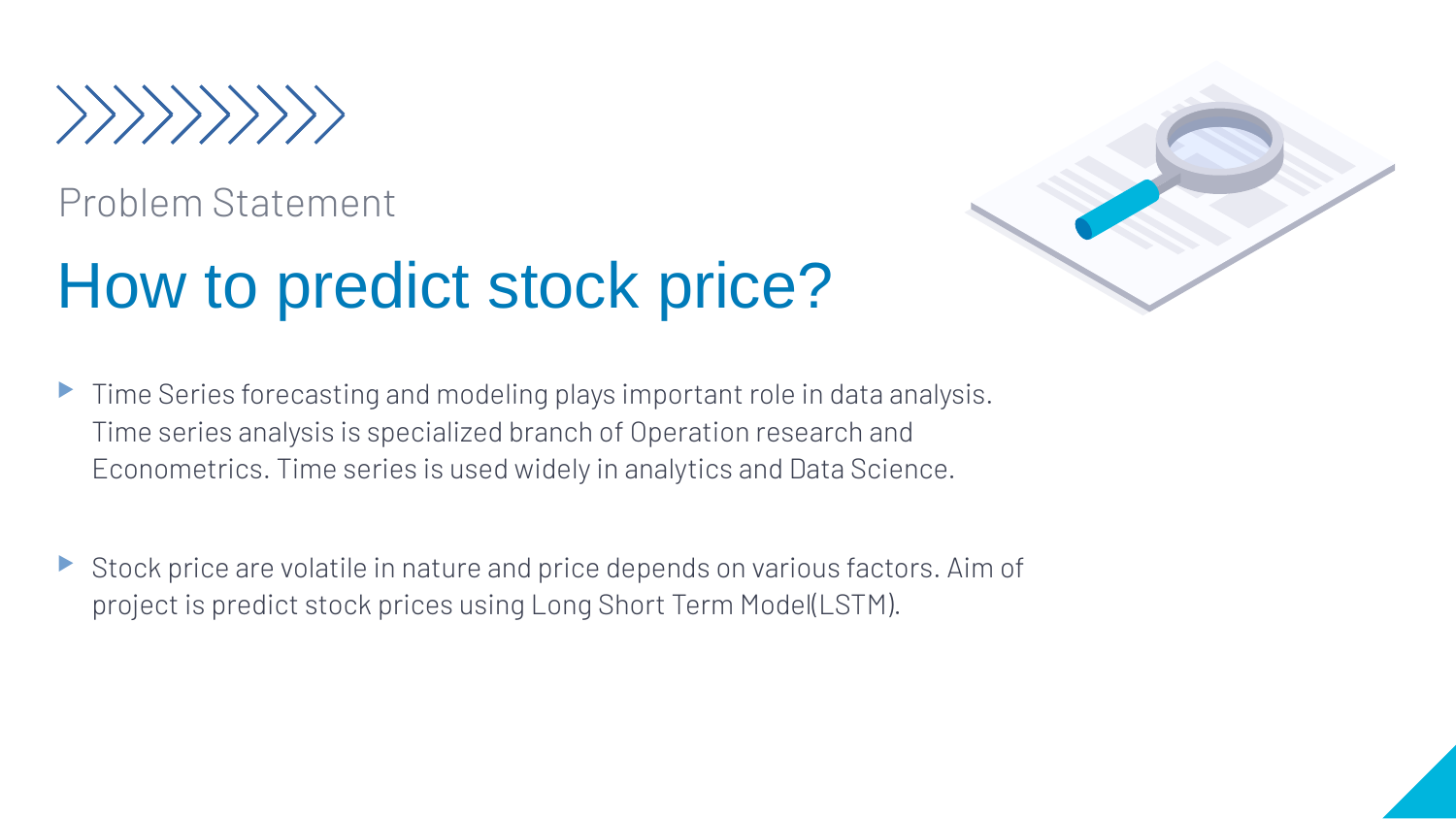

Problem Statement
How to predict stock price?
Time Series forecasting and modeling plays important role in data analysis. Time series analysis is specialized branch of Operation research and Econometrics. Time series is used widely in analytics and Data Science.

Stock price are volatile in nature and price depends on various factors. Aim of project is predict stock prices using Long Short Term Model(LSTM).